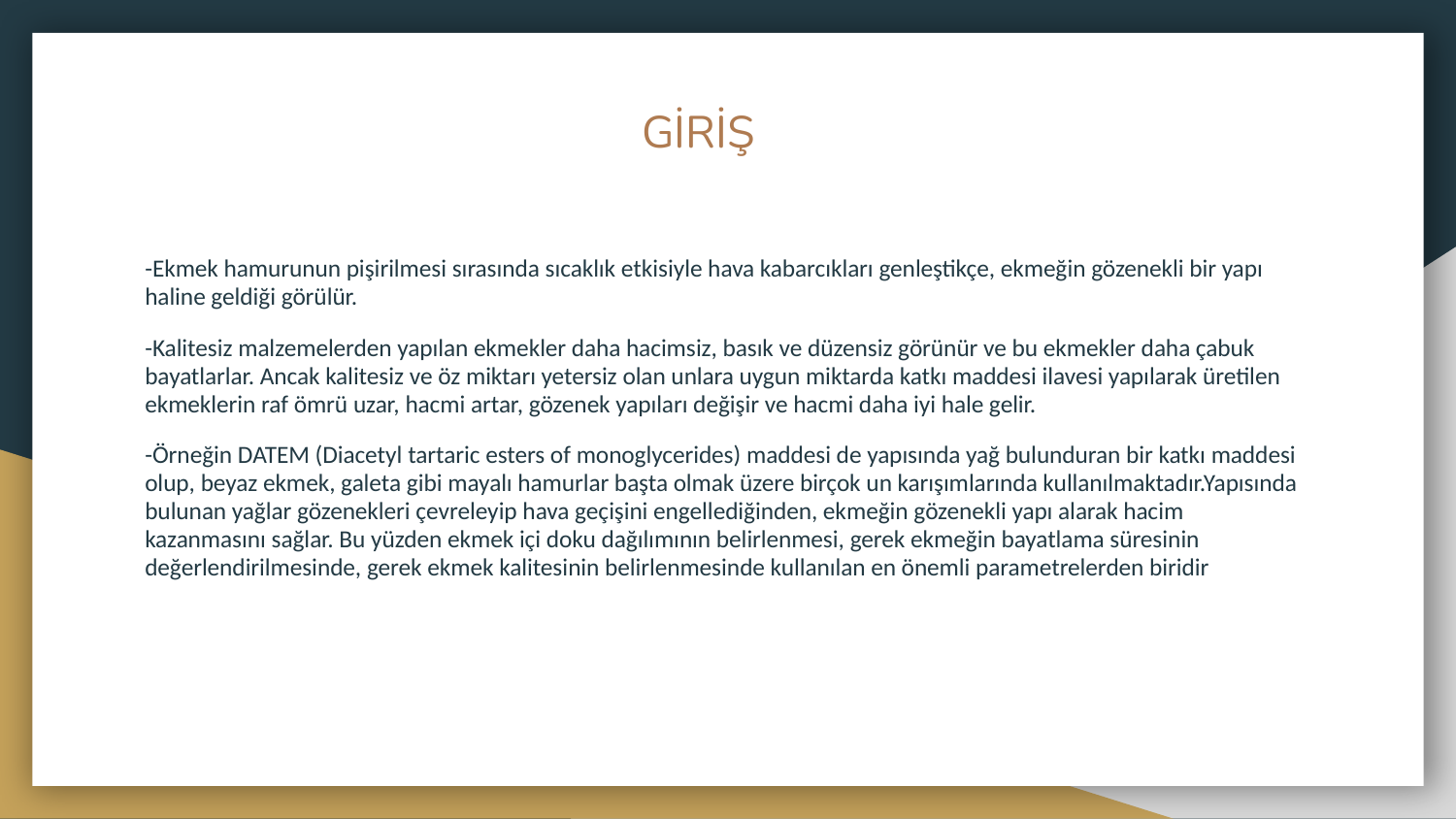

# GİRİŞ
-Ekmek hamurunun pişirilmesi sırasında sıcaklık etkisiyle hava kabarcıkları genleştikçe, ekmeğin gözenekli bir yapı haline geldiği görülür.
-Kalitesiz malzemelerden yapılan ekmekler daha hacimsiz, basık ve düzensiz görünür ve bu ekmekler daha çabuk bayatlarlar. Ancak kalitesiz ve öz miktarı yetersiz olan unlara uygun miktarda katkı maddesi ilavesi yapılarak üretilen ekmeklerin raf ömrü uzar, hacmi artar, gözenek yapıları değişir ve hacmi daha iyi hale gelir.
-Örneğin DATEM (Diacetyl tartaric esters of monoglycerides) maddesi de yapısında yağ bulunduran bir katkı maddesi olup, beyaz ekmek, galeta gibi mayalı hamurlar başta olmak üzere birçok un karışımlarında kullanılmaktadır.Yapısında bulunan yağlar gözenekleri çevreleyip hava geçişini engellediğinden, ekmeğin gözenekli yapı alarak hacim kazanmasını sağlar. Bu yüzden ekmek içi doku dağılımının belirlenmesi, gerek ekmeğin bayatlama süresinin değerlendirilmesinde, gerek ekmek kalitesinin belirlenmesinde kullanılan en önemli parametrelerden biridir